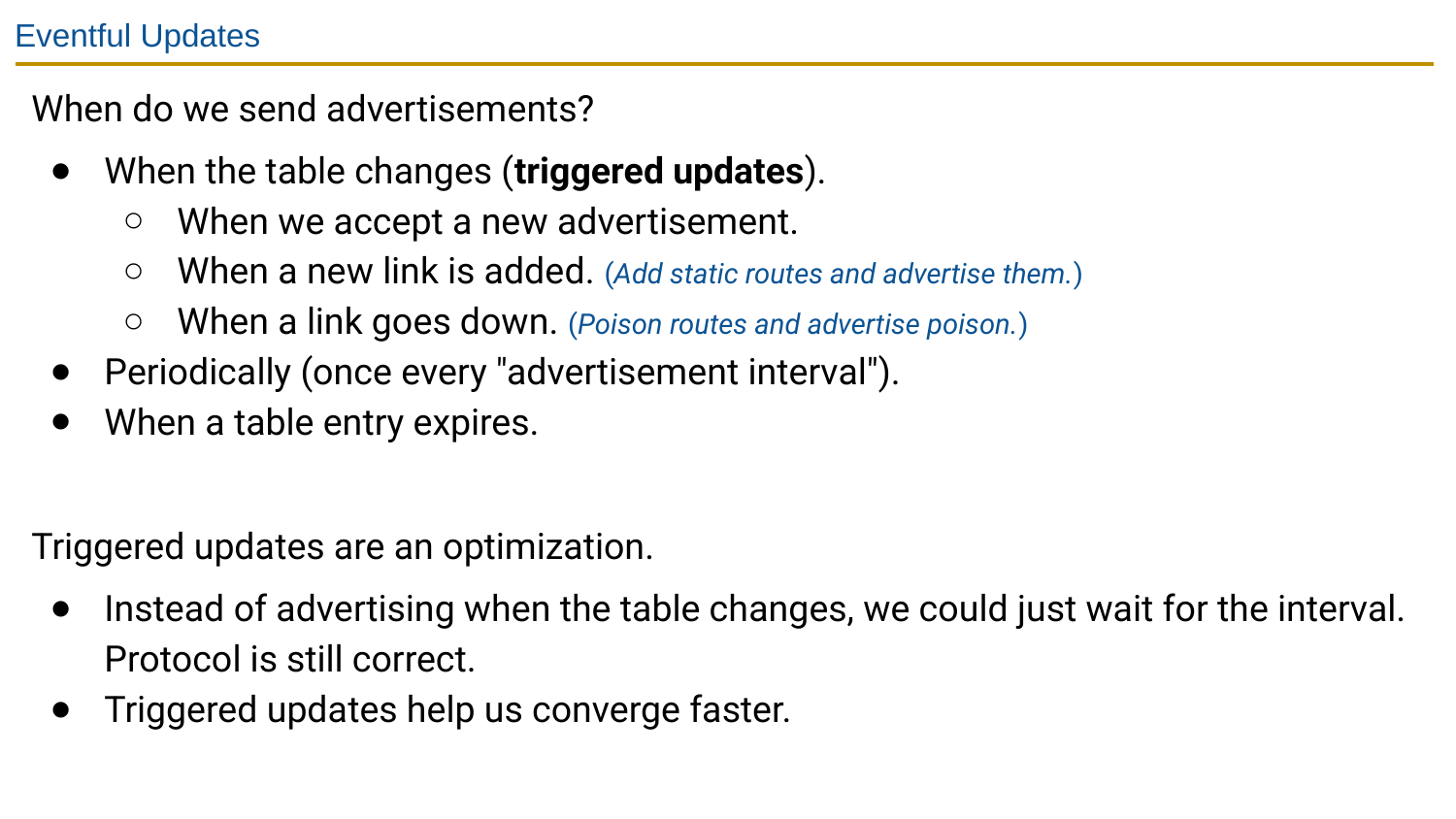

# Eventful Updates
When do we send advertisements?
When the table changes (triggered updates).
When we accept a new advertisement.
When a new link is added. (Add static routes and advertise them.)
When a link goes down. (Poison routes and advertise poison.)
Periodically (once every "advertisement interval").
When a table entry expires.

Triggered updates are an optimization.
Instead of advertising when the table changes, we could just wait for the interval. Protocol is still correct.
Triggered updates help us converge faster.